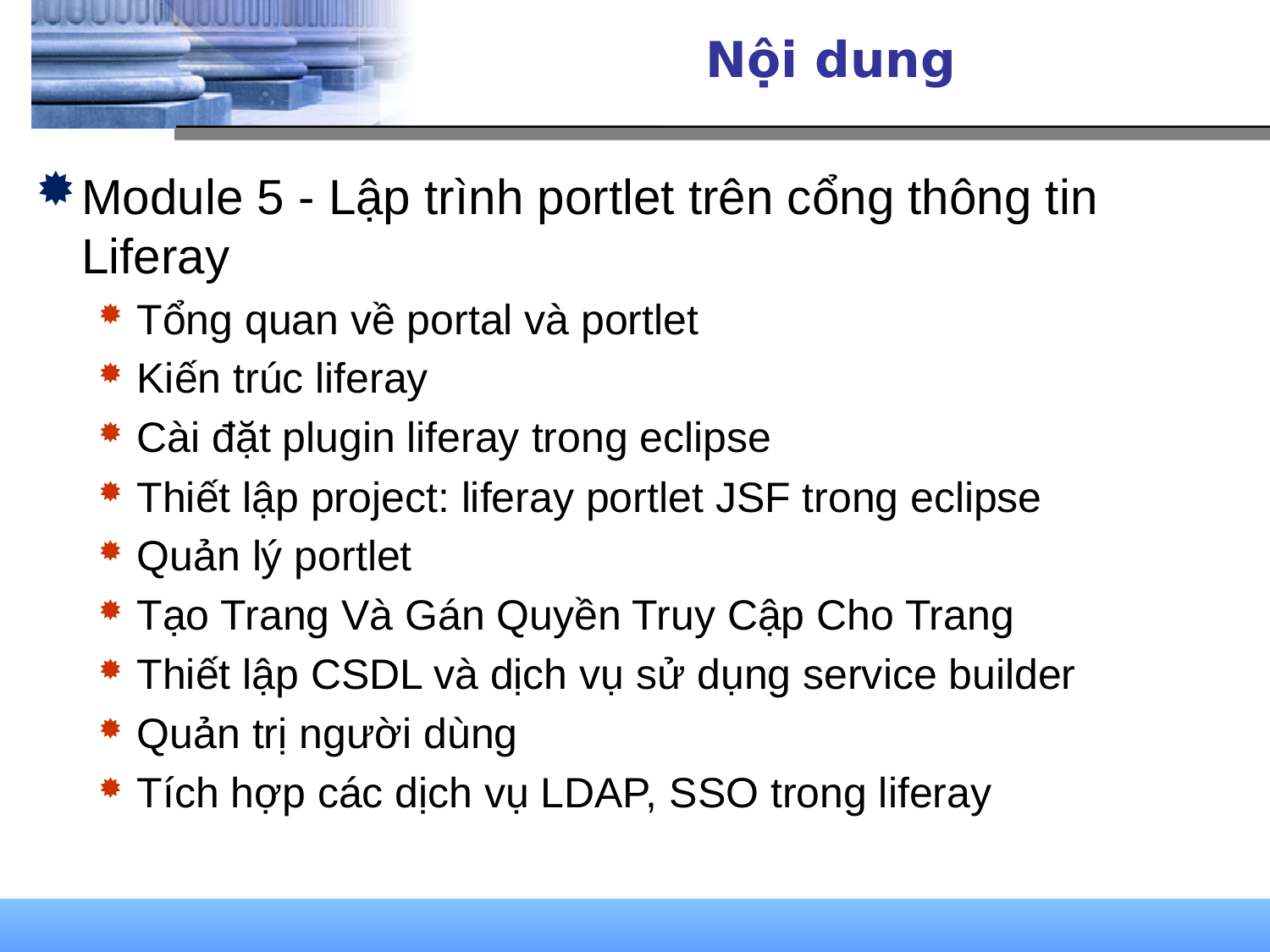

# Nội dung
Module 5 - Lập trình portlet trên cổng thông tin Liferay
Tổng quan về portal và portlet
Kiến trúc liferay
Cài đặt plugin liferay trong eclipse
Thiết lập project: liferay portlet JSF trong eclipse
Quản lý portlet
Tạo Trang Và Gán Quyền Truy Cập Cho Trang
Thiết lập CSDL và dịch vụ sử dụng service builder
Quản trị người dùng
Tích hợp các dịch vụ LDAP, SSO trong liferay